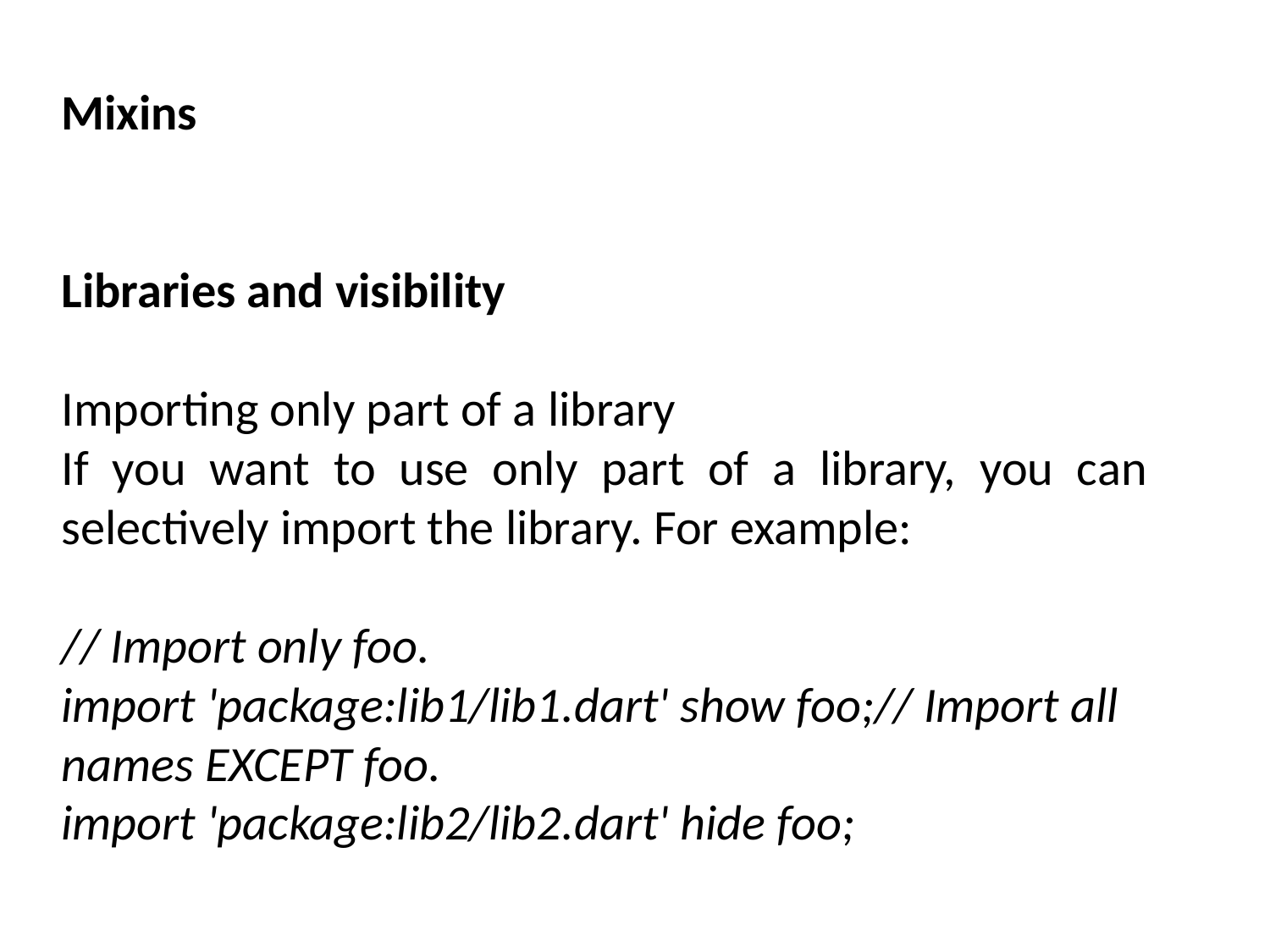

Mixins

Libraries and visibility

Importing only part of a library
If you want to use only part of a library, you can selectively import the library. For example:

// Import only foo.
import 'package:lib1/lib1.dart' show foo;// Import all names EXCEPT foo.
import 'package:lib2/lib2.dart' hide foo;